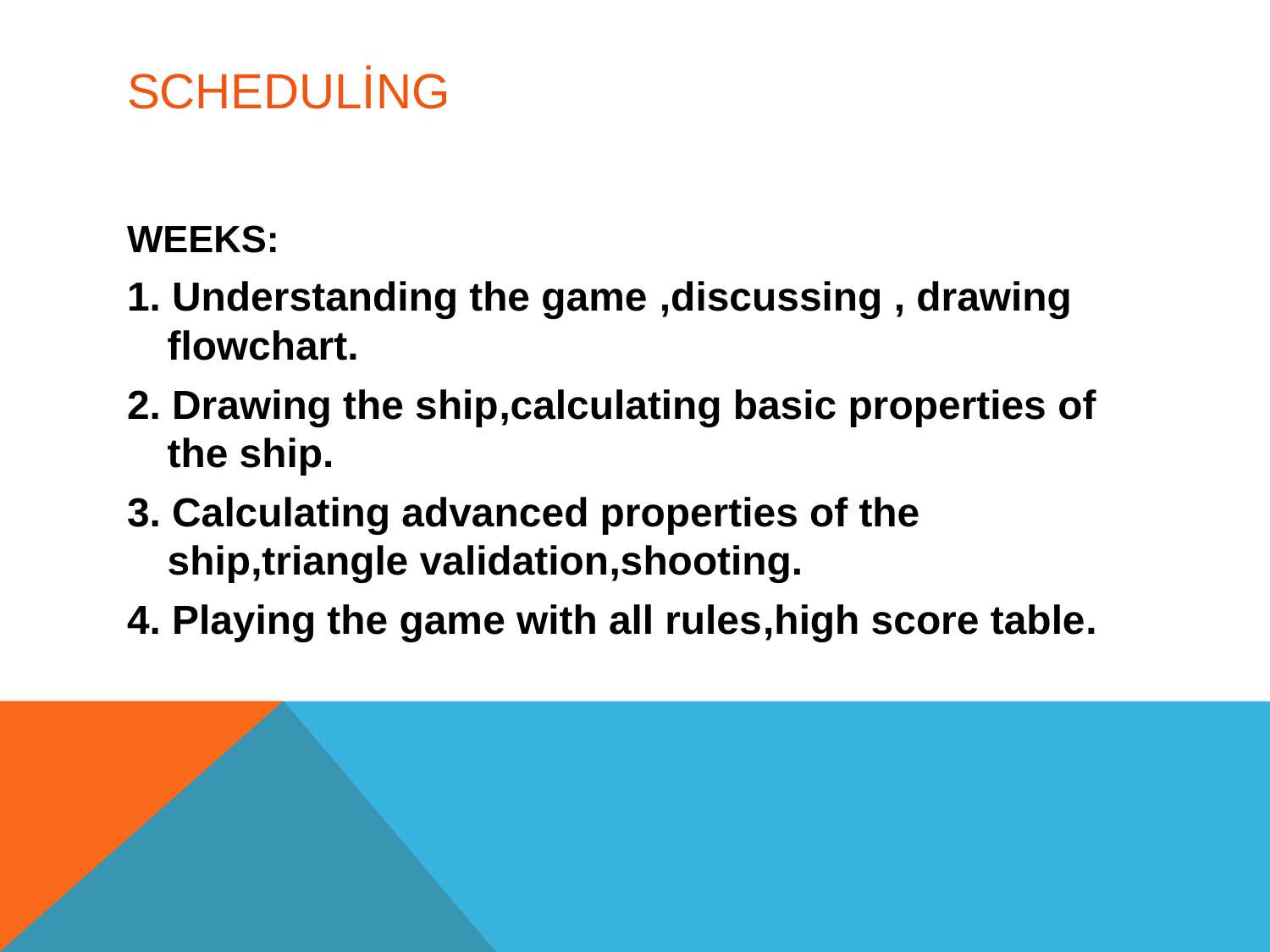

# Scheduling

WEEKS:
1. Understanding the game ,discussing , drawing flowchart.
2. Drawing the ship,calculating basic properties of the ship.
3. Calculating advanced properties of the ship,triangle validation,shooting.
4. Playing the game with all rules,high score table.